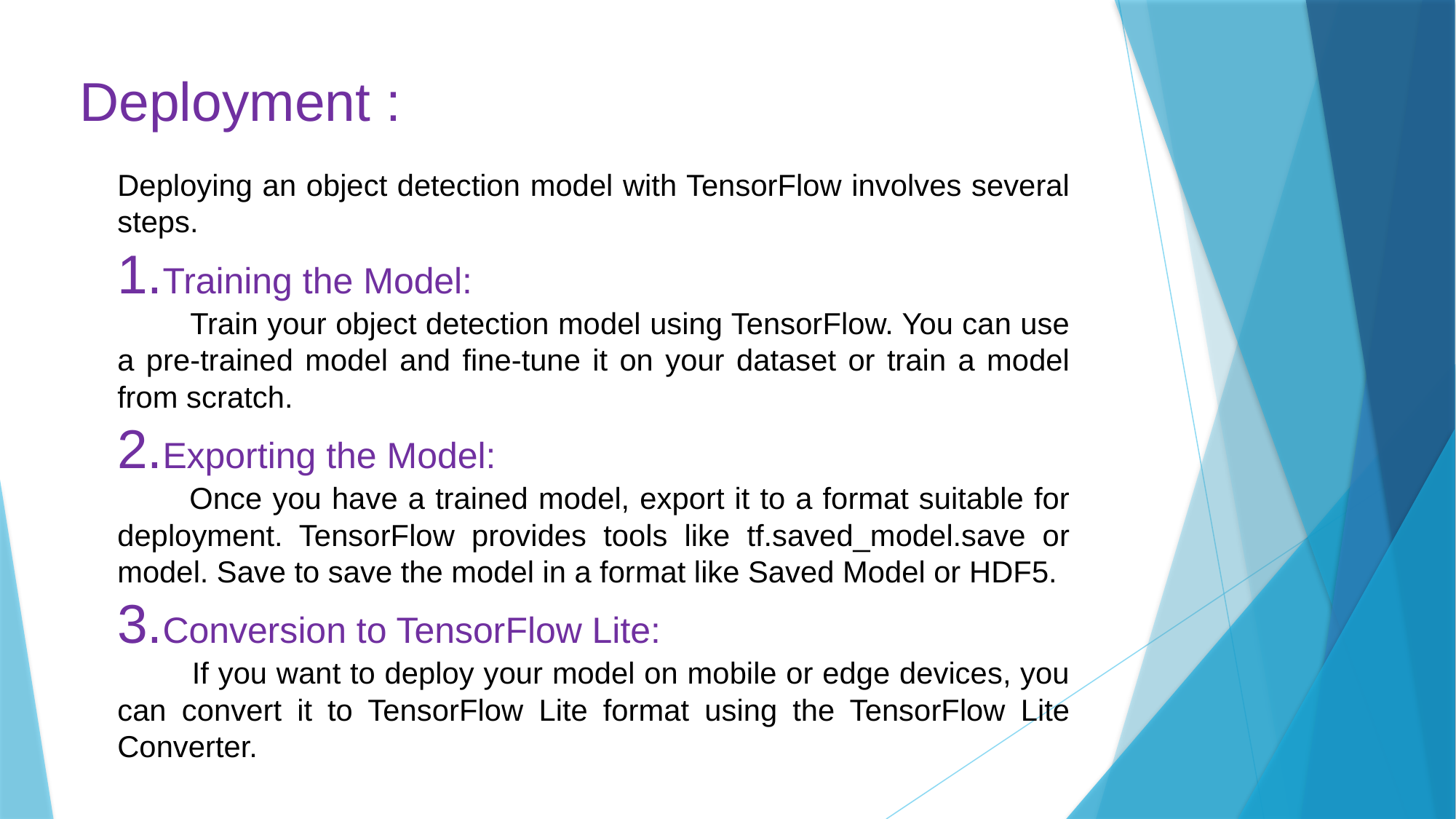

Deployment :

Deploying an object detection model with TensorFlow involves several steps.
1.Training the Model:
        Train your object detection model using TensorFlow. You can use a pre-trained model and fine-tune it on your dataset or train a model from scratch.
2.Exporting the Model:
       Once you have a trained model, export it to a format suitable for deployment. TensorFlow provides tools like tf.saved_model.save or model. Save to save the model in a format like Saved Model or HDF5.
3.Conversion to TensorFlow Lite:
        If you want to deploy your model on mobile or edge devices, you can convert it to TensorFlow Lite format using the TensorFlow Lite Converter.